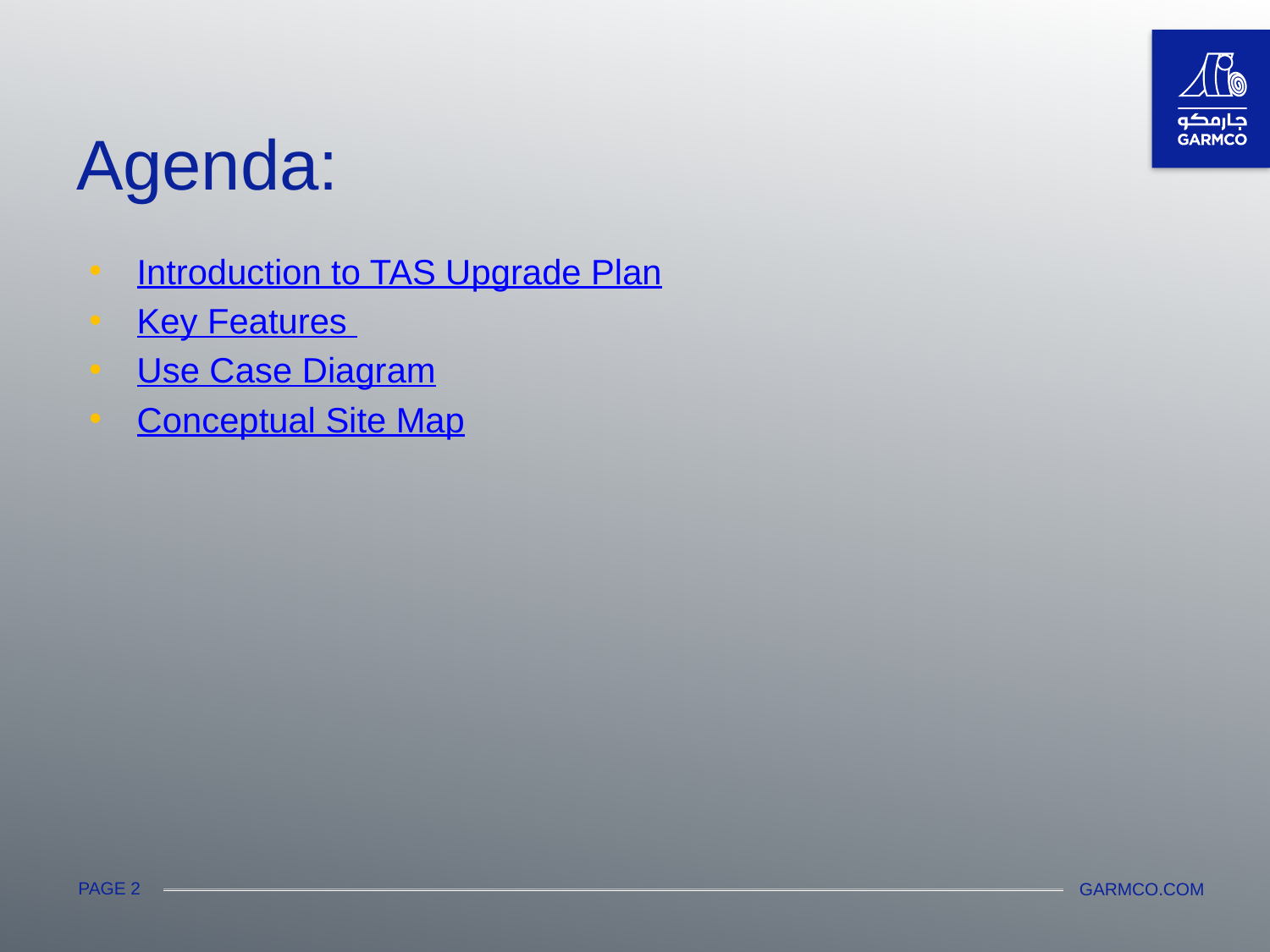

Agenda:
Introduction to TAS Upgrade Plan
Key Features
Use Case Diagram
Conceptual Site Map